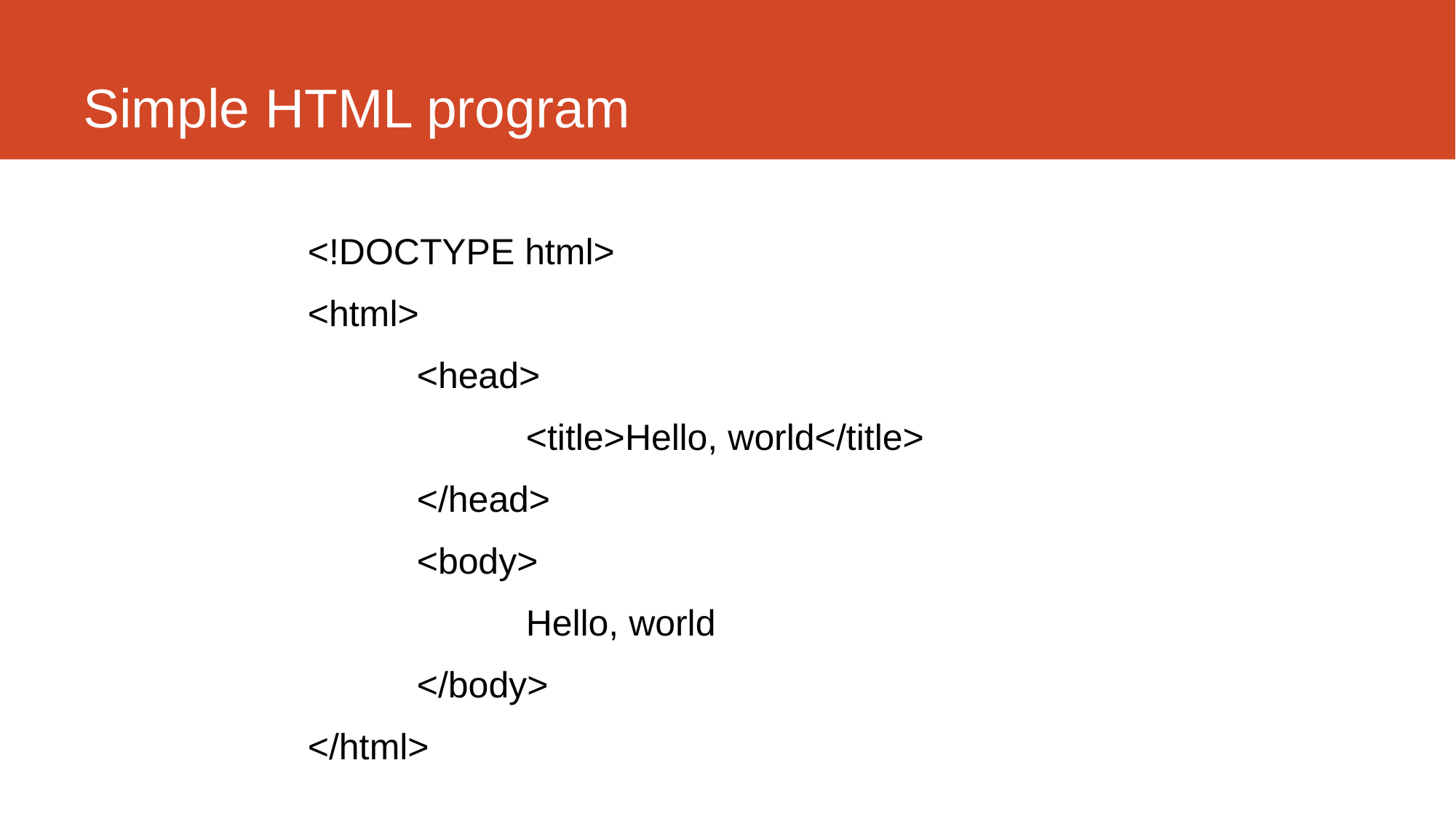

# Simple HTML program
<!DOCTYPE html>
<html>
	<head>
		<title>Hello, world</title>
	</head>
	<body>
		Hello, world
	</body>
</html>